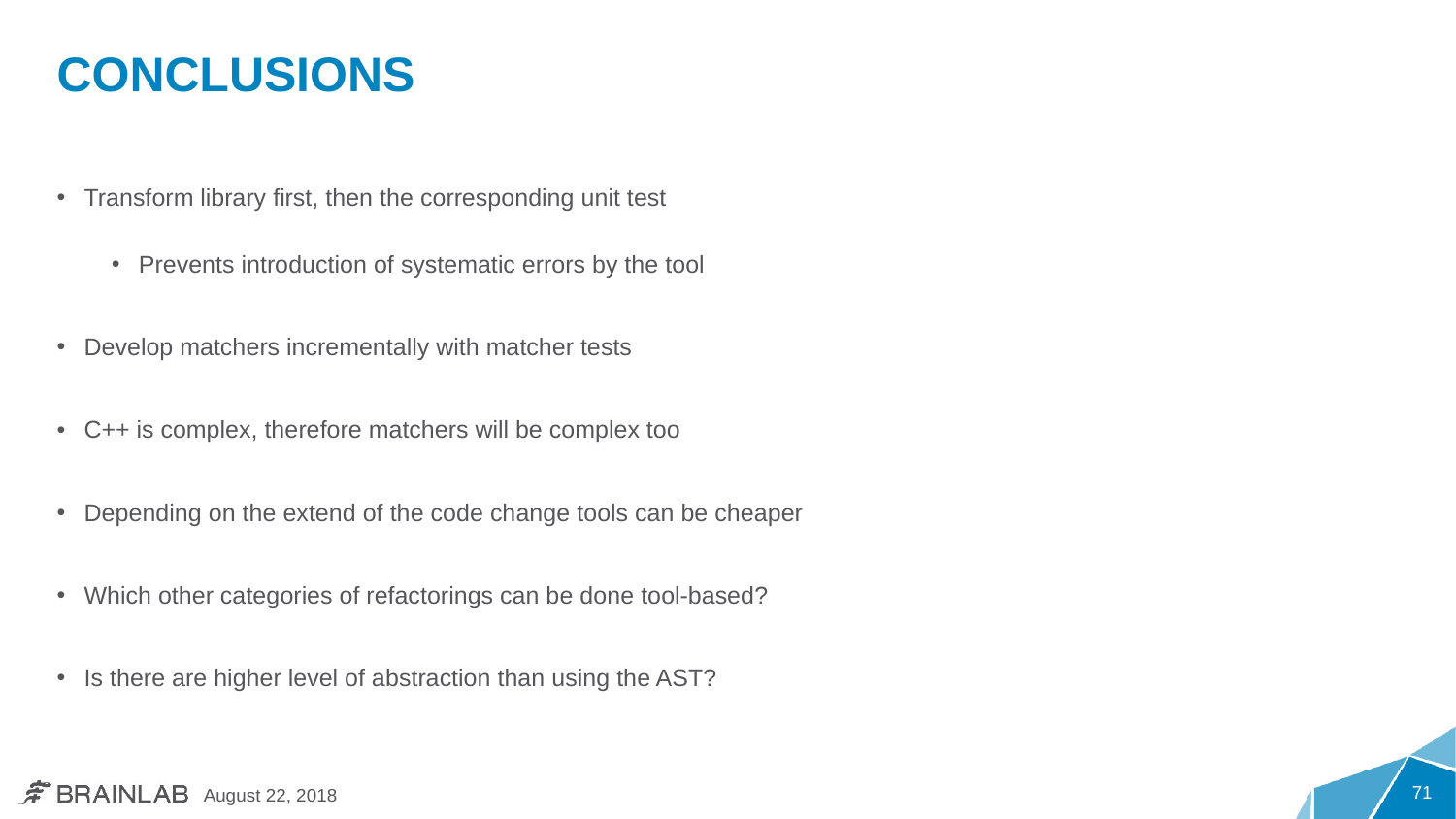

# Conclusions
Transform library first, then the corresponding unit test

Prevents introduction of systematic errors by the tool

Develop matchers incrementally with matcher tests

C++ is complex, therefore matchers will be complex too

Depending on the extend of the code change tools can be cheaper

Which other categories of refactorings can be done tool-based?

Is there are higher level of abstraction than using the AST?